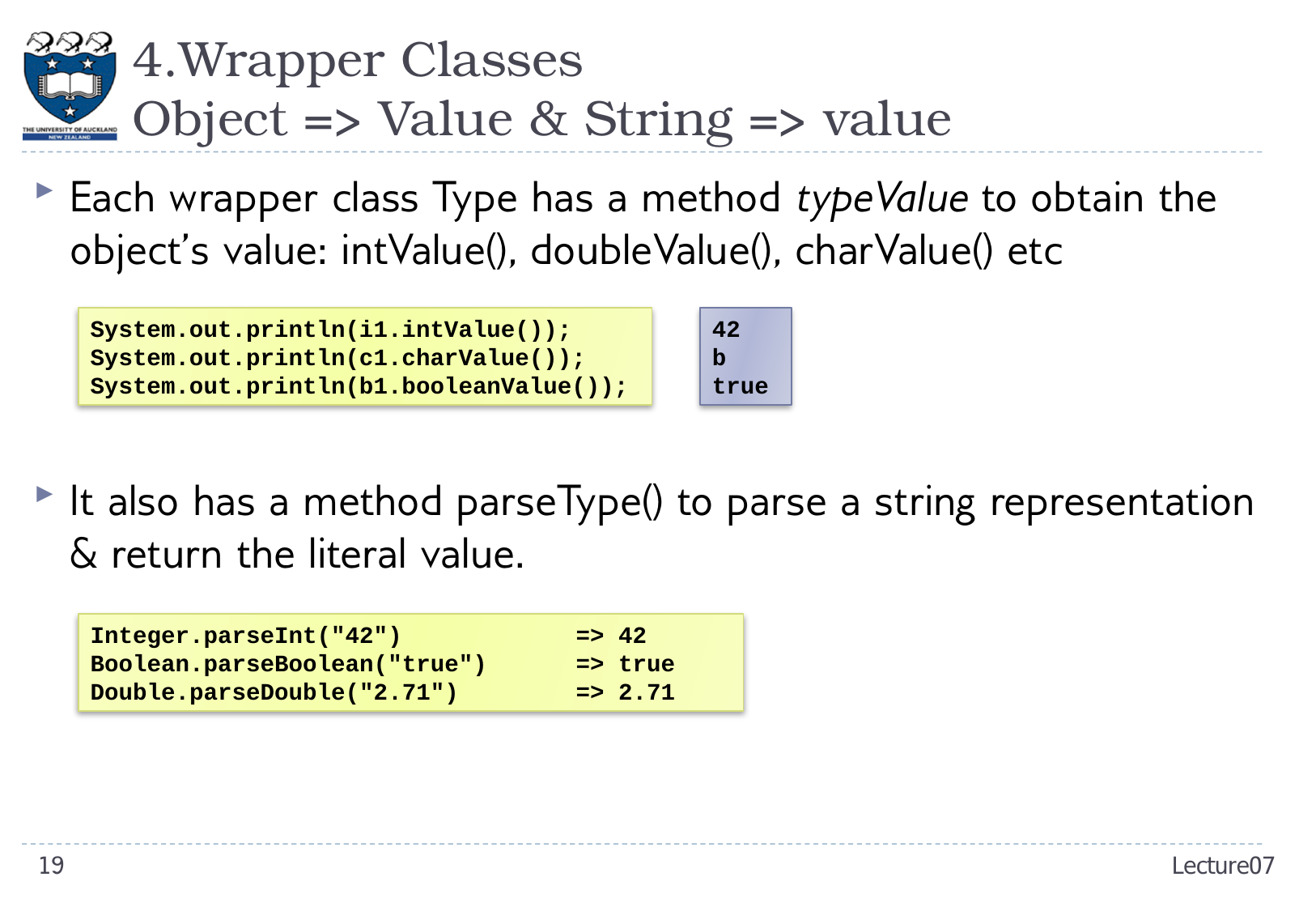

# 4.Wrapper Classes Object => Value & String => value
Each wrapper class Type has a method typeValue to obtain the object’s value: intValue(), doubleValue(), charValue() etc

It also has a method parseType() to parse a string representation & return the literal value.

System.out.println(i1.intValue());
System.out.println(c1.charValue());
System.out.println(b1.booleanValue());
42
b
true
Integer.parseInt("42")		=> 42
Boolean.parseBoolean("true")	=> true
Double.parseDouble("2.71")	=> 2.71
19
Lecture07